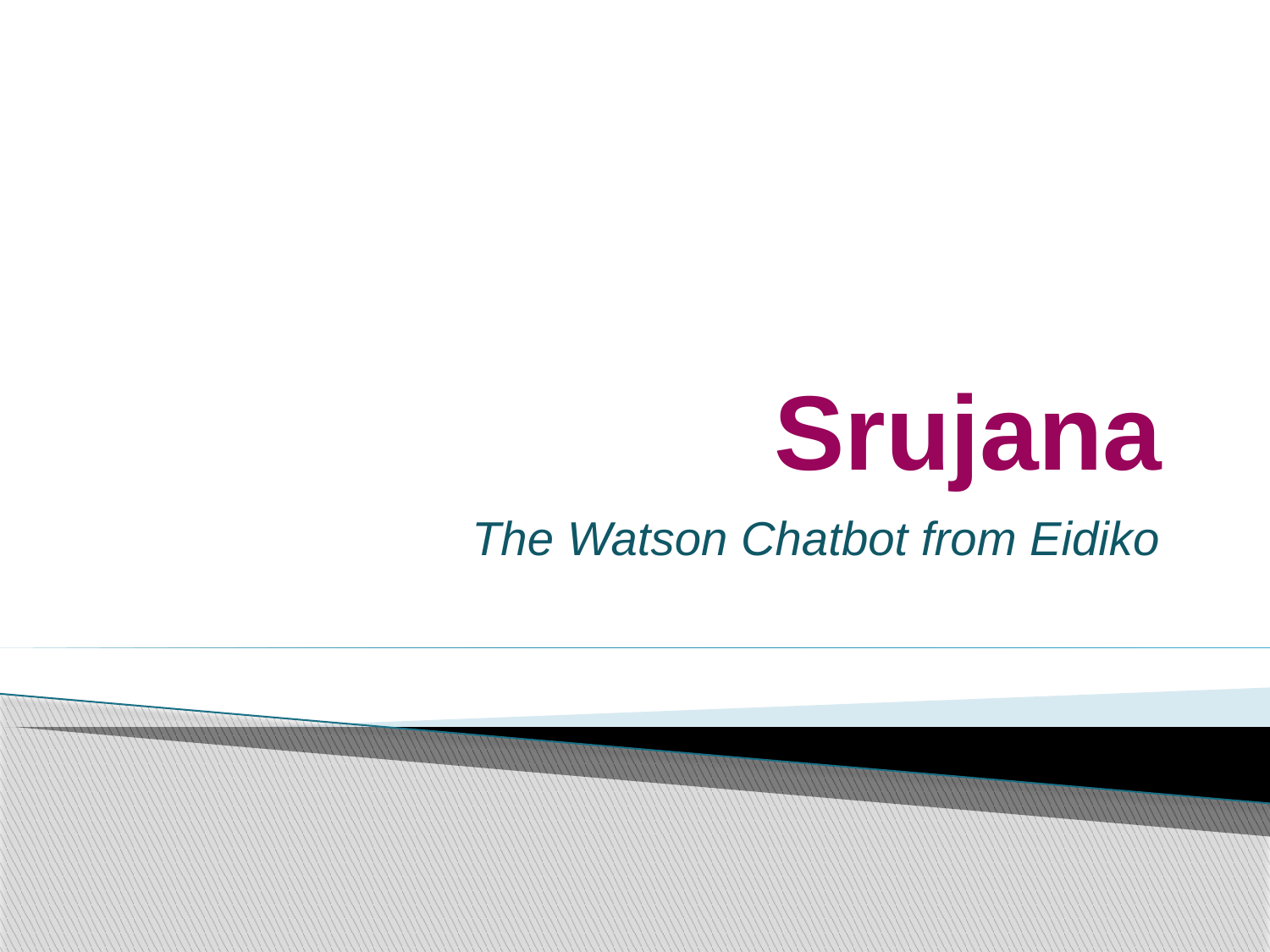

# Srujana
The Watson Chatbot from Eidiko